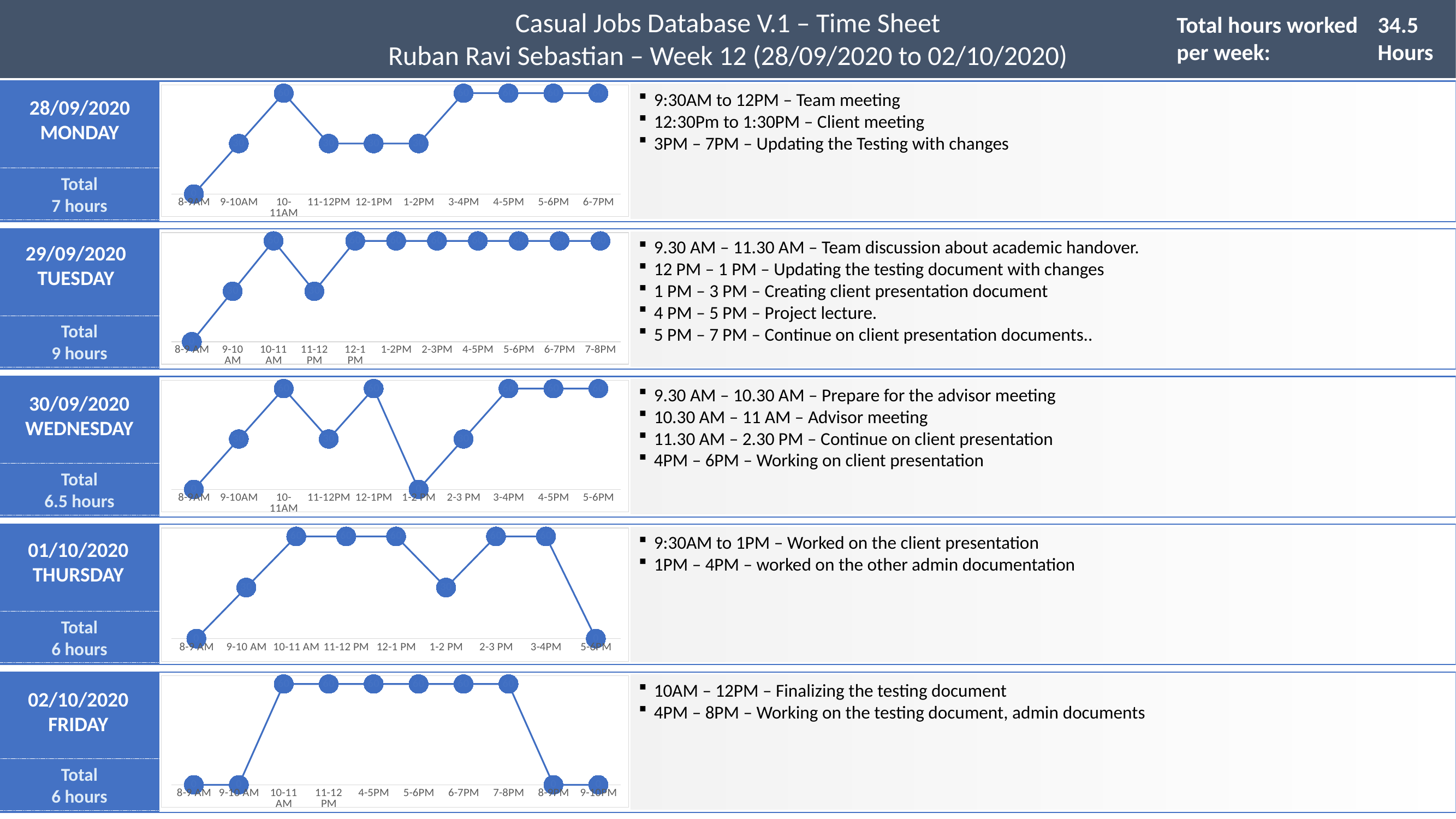

Casual Jobs Database V.1 – Time Sheet
Ruban Ravi Sebastian – Week 12 (28/09/2020 to 02/10/2020)
Total hours worked per week:
34.5 Hours

### Chart

| Category | Series 1 |
|---|---|
| 8-9AM | 0.0 |
| 9-10AM | 30.0 |
| 10-11AM | 60.0 |
| 11-12PM | 30.0 |
| 12-1PM | 30.0 |
| 1-2PM | 30.0 |
| 3-4PM | 60.0 |
| 4-5PM | 60.0 |
| 5-6PM | 60.0 |
| 6-7PM | 60.0 |
9:30AM to 12PM – Team meeting
12:30Pm to 1:30PM – Client meeting
3PM – 7PM – Updating the Testing with changes

28/09/2020
MONDAY
Total
7 hours

### Chart

| Category | Series 1 |
|---|---|
| 8-9 AM | 0.0 |
| 9-10 AM | 30.0 |
| 10-11 AM | 60.0 |
| 11-12 PM | 30.0 |
| 12-1 PM | 60.0 |
| 1-2PM | 60.0 |
| 2-3PM | 60.0 |
| 4-5PM | 60.0 |
| 5-6PM | 60.0 |
| 6-7PM | 60.0 |
| 7-8PM | 60.0 |
9.30 AM – 11.30 AM – Team discussion about academic handover.
12 PM – 1 PM – Updating the testing document with changes
1 PM – 3 PM – Creating client presentation document
4 PM – 5 PM – Project lecture.
5 PM – 7 PM – Continue on client presentation documents..
29/09/2020
TUESDAY
Total
9 hours

### Chart

| Category | Series 1 |
|---|---|
| 8-9AM | 0.0 |
| 9-10AM | 30.0 |
| 10-11AM | 60.0 |
| 11-12PM | 30.0 |
| 12-1PM | 60.0 |
| 1-2 PM | 0.0 |
| 2-3 PM | 30.0 |
| 3-4PM | 60.0 |
| 4-5PM | 60.0 |
| 5-6PM | 60.0 |
9.30 AM – 10.30 AM – Prepare for the advisor meeting
10.30 AM – 11 AM – Advisor meeting
11.30 AM – 2.30 PM – Continue on client presentation
4PM – 6PM – Working on client presentation
30/09/2020
WEDNESDAY
Total
6.5 hours

### Chart

| Category | Series 1 |
|---|---|
| 8-9 AM | 0.0 |
| 9-10 AM | 30.0 |
| 10-11 AM | 60.0 |
| 11-12 PM | 60.0 |
| 12-1 PM | 60.0 |
| 1-2 PM | 30.0 |
| 2-3 PM | 60.0 |
| 3-4PM | 60.0 |
| 5-6PM | 0.0 |
9:30AM to 1PM – Worked on the client presentation
1PM – 4PM – worked on the other admin documentation
01/10/2020
THURSDAY
Total
6 hours

### Chart

| Category | Series 1 |
|---|---|
| 8-9 AM | 0.0 |
| 9-10 AM | 0.0 |
| 10-11 AM | 60.0 |
| 11-12 PM | 60.0 |
| 4-5PM | 60.0 |
| 5-6PM | 60.0 |
| 6-7PM | 60.0 |
| 7-8PM | 60.0 |
| 8-9PM | 0.0 |
| 9-10PM | 0.0 |
10AM – 12PM – Finalizing the testing document
4PM – 8PM – Working on the testing document, admin documents

02/10/2020
FRIDAY
Total
6 hours